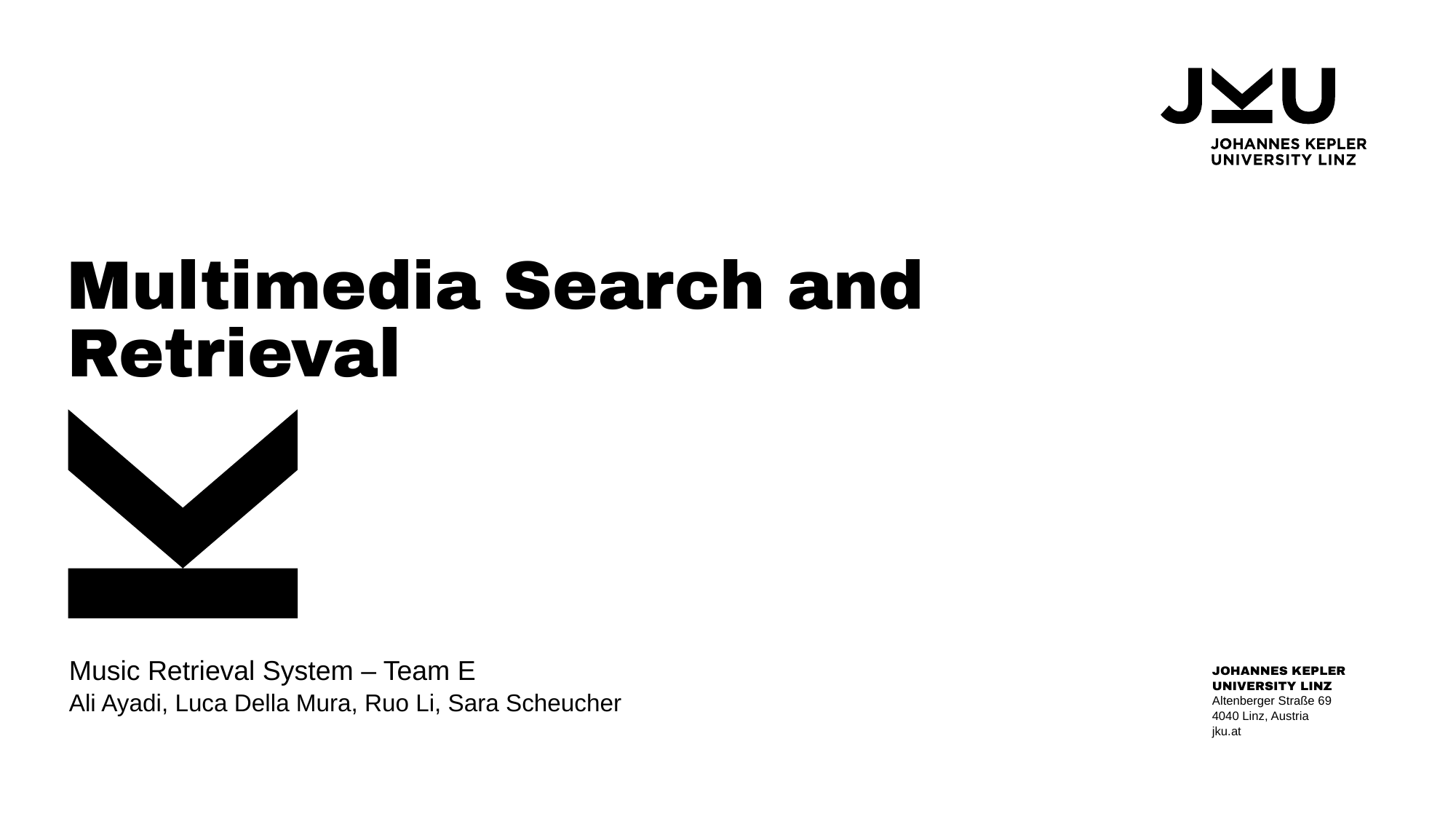

# Multimedia Search and Retrieval
Music Retrieval System – Team E
Ali Ayadi, Luca Della Mura, Ruo Li, Sara Scheucher